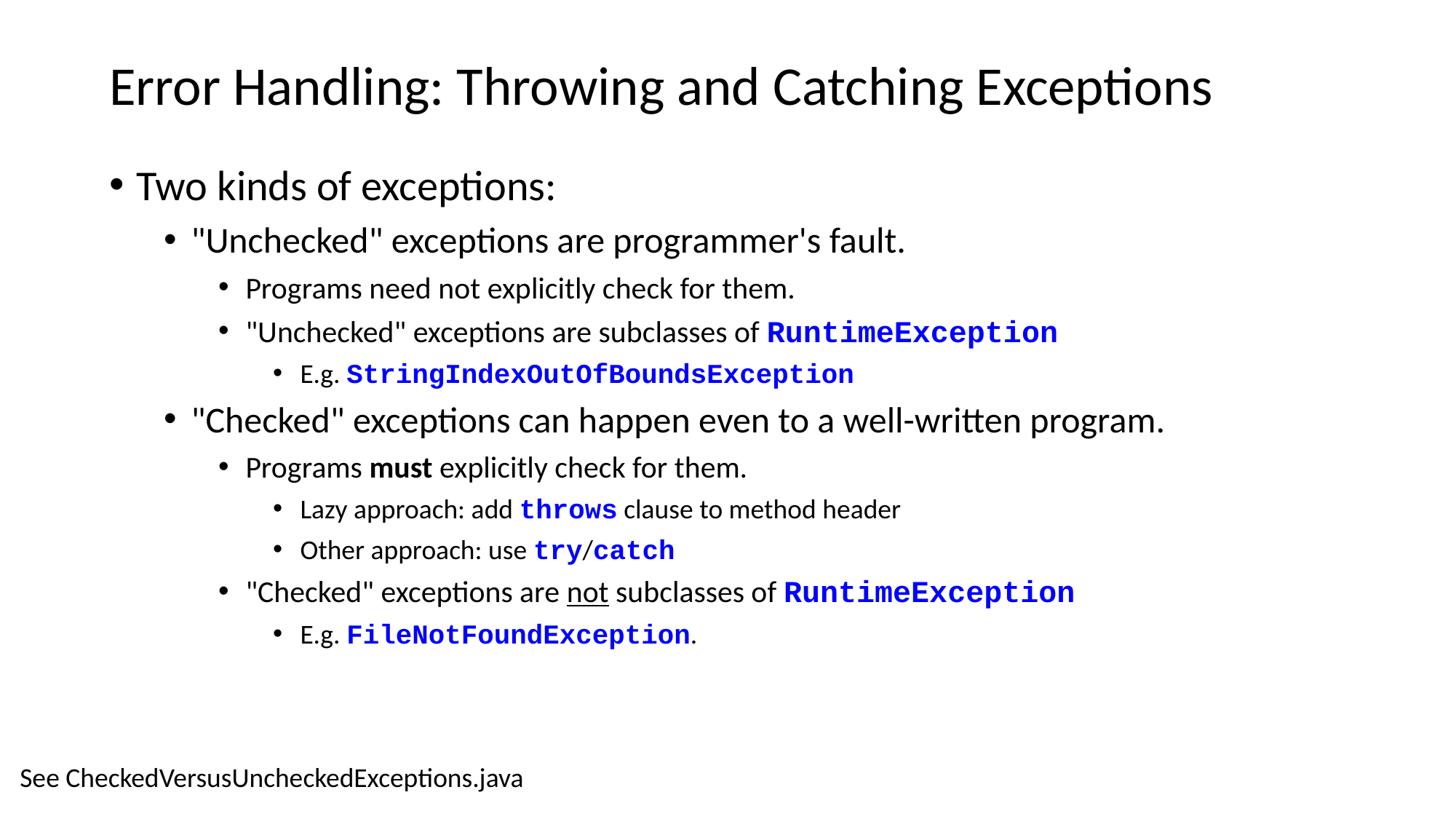

# Error Handling: Throwing and Catching Exceptions
Two kinds of exceptions:
"Unchecked" exceptions are programmer's fault.
Programs need not explicitly check for them.
"Unchecked" exceptions are subclasses of RuntimeException
E.g. StringIndexOutOfBoundsException
"Checked" exceptions can happen even to a well-written program.
Programs must explicitly check for them.
Lazy approach: add throws clause to method header
Other approach: use try/catch
"Checked" exceptions are not subclasses of RuntimeException
E.g. FileNotFoundException.

See CheckedVersusUncheckedExceptions.java